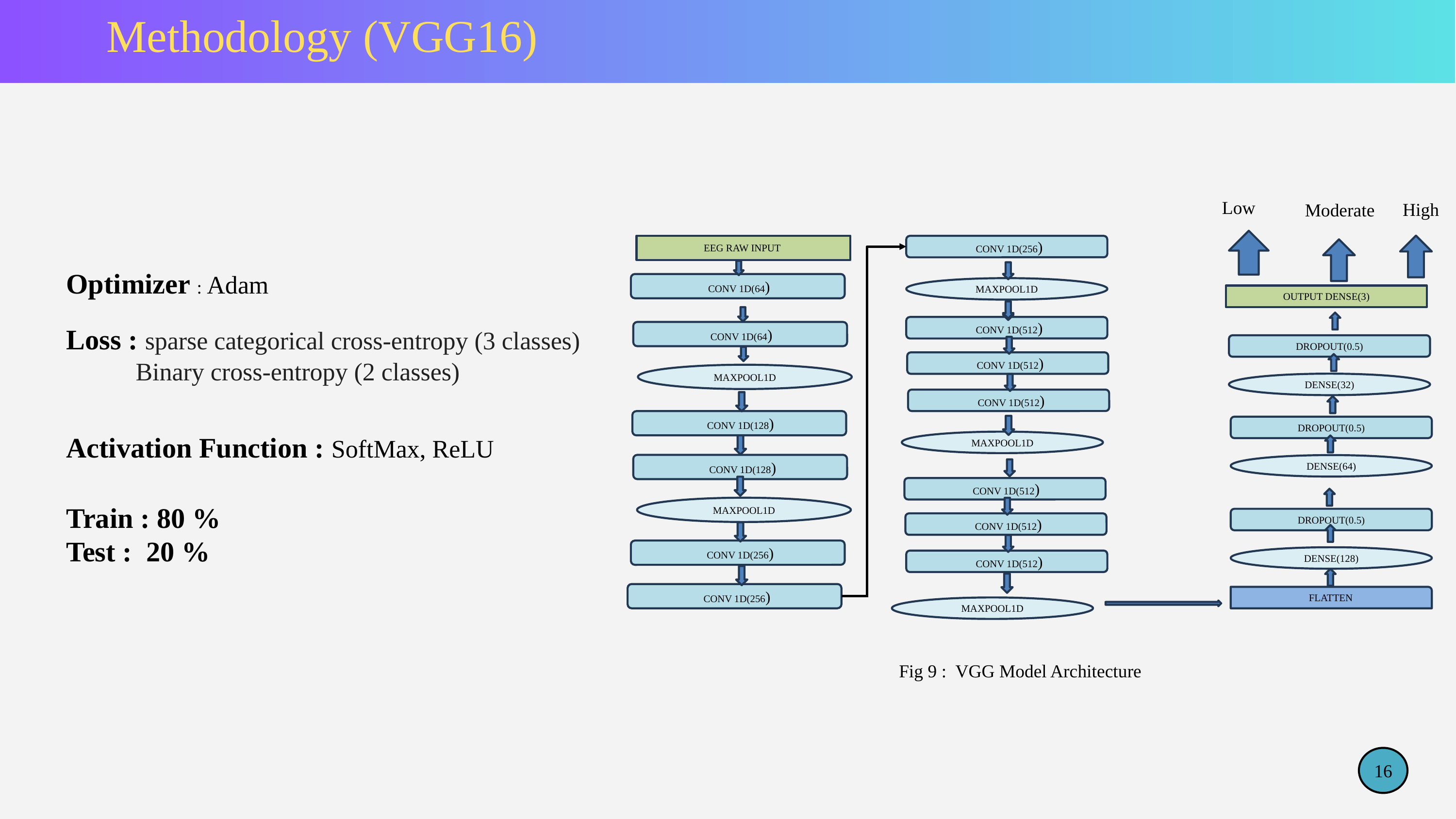

Methodology (VGG16)

Low
Moderate

  CONV 1D(256)

MAXPOOL1D
OUTPUT DENSE(3)

  CONV 1D(512)
DROPOUT(0.5)

  CONV 1D(512)

DENSE(32)

  CONV 1D(512)

DROPOUT(0.5)
MAXPOOL1D

DENSE(64)

 CONV 1D(512)

DROPOUT(0.5)
  CONV 1D(512)

DENSE(128)
  CONV 1D(512)

FLATTEN
MAXPOOL1D

High
EEG RAW INPUT
 CONV 1D(64)
 CONV 1D(64)
MAXPOOL1D

 CONV 1D(128)

  CONV 1D(128)

MAXPOOL1D

  CONV 1D(256)

  CONV 1D(256)

Optimizer : Adam

Loss : sparse categorical cross-entropy (3 classes)
           Binary cross-entropy (2 classes)

Activation Function : SoftMax, ReLU

Train : 80 %
Test :  20 %

Fig 9 :  VGG Model Architecture
16